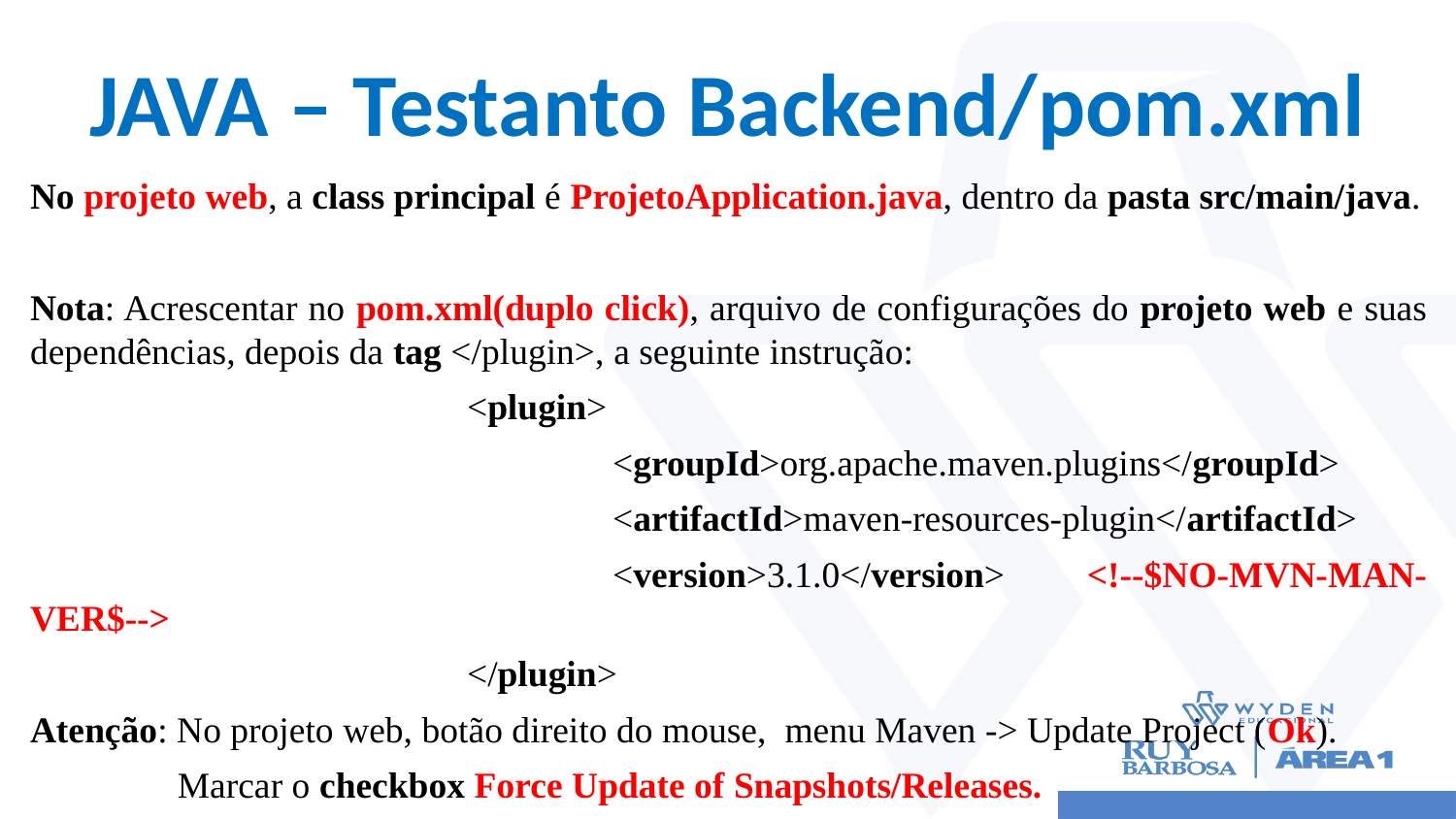

# JAVA – Testanto Backend/pom.xml
No projeto web, a class principal é ProjetoApplication.java, dentro da pasta src/main/java.

Nota: Acrescentar no pom.xml(duplo click), arquivo de configurações do projeto web e suas dependências, depois da tag </plugin>, a seguinte instrução:
			<plugin>
				<groupId>org.apache.maven.plugins</groupId>
				<artifactId>maven-resources-plugin</artifactId>
				<version>3.1.0</version> <!--$NO-MVN-MAN-VER$-->
			</plugin>
Atenção: No projeto web, botão direito do mouse,  menu Maven -> Update Project (Ok).
                Marcar o checkbox Force Update of Snapshots/Releases.